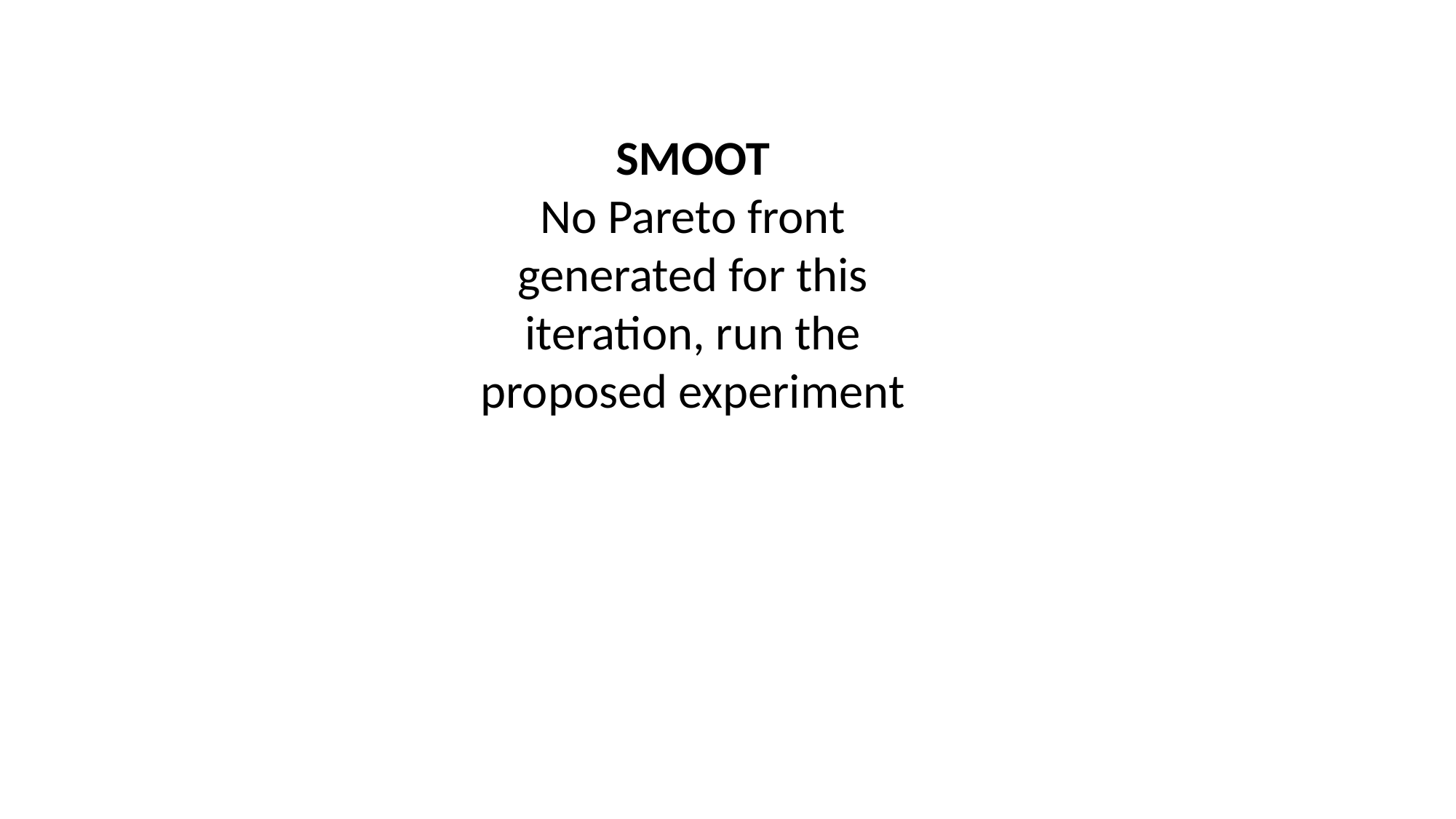

SMOOT
No Pareto front generated for this iteration, run the proposed experiment